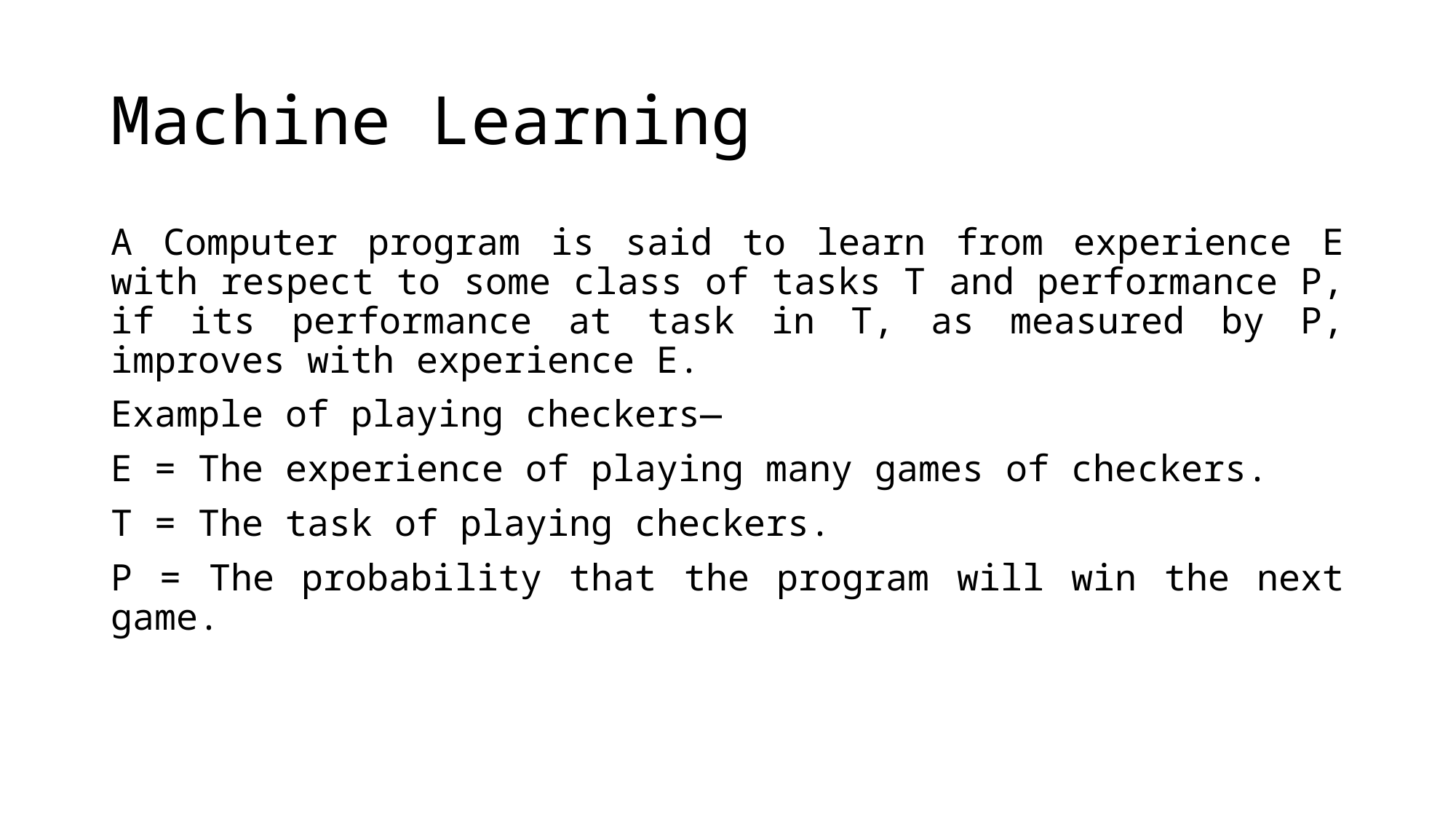

# Machine Learning
A Computer program is said to learn from experience E with respect to some class of tasks T and performance P, if its performance at task in T, as measured by P, improves with experience E.
Example of playing checkers—
E = The experience of playing many games of checkers.
T = The task of playing checkers.
P = The probability that the program will win the next game.